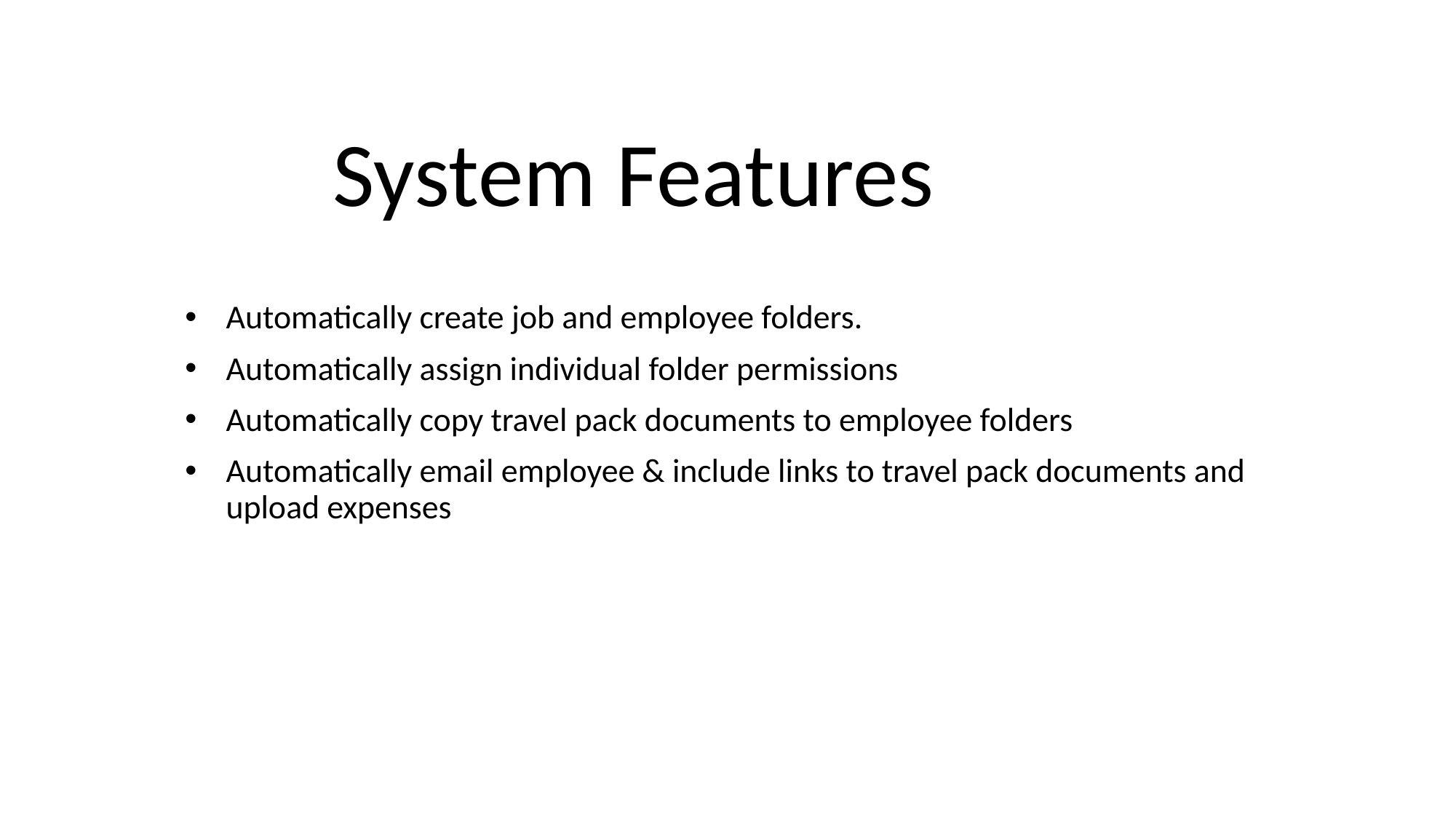

# System Features
Automatically create job and employee folders.
Automatically assign individual folder permissions
Automatically copy travel pack documents to employee folders
Automatically email employee & include links to travel pack documents and upload expenses